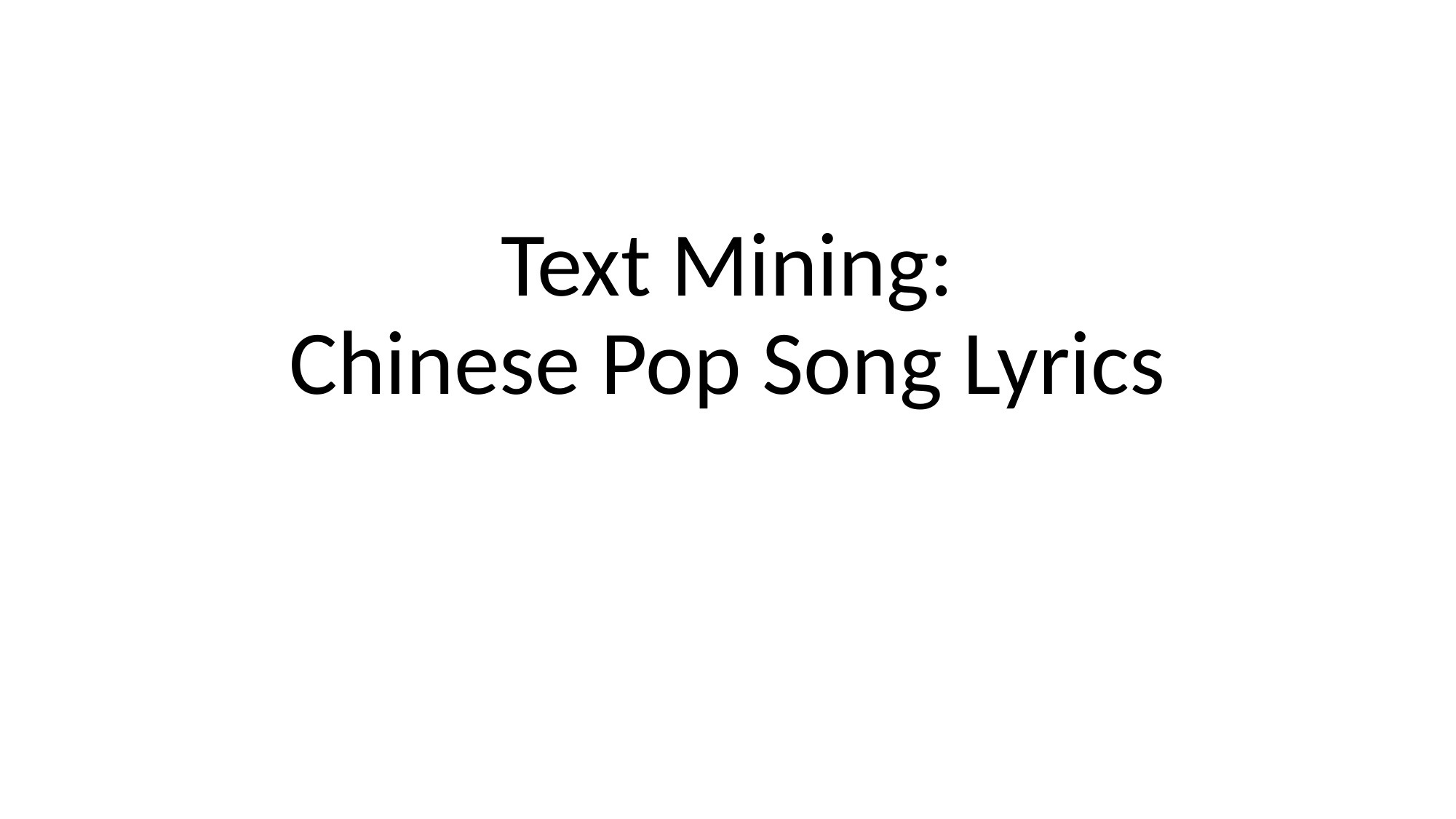

# Text Mining: Chinese Pop Song Lyrics